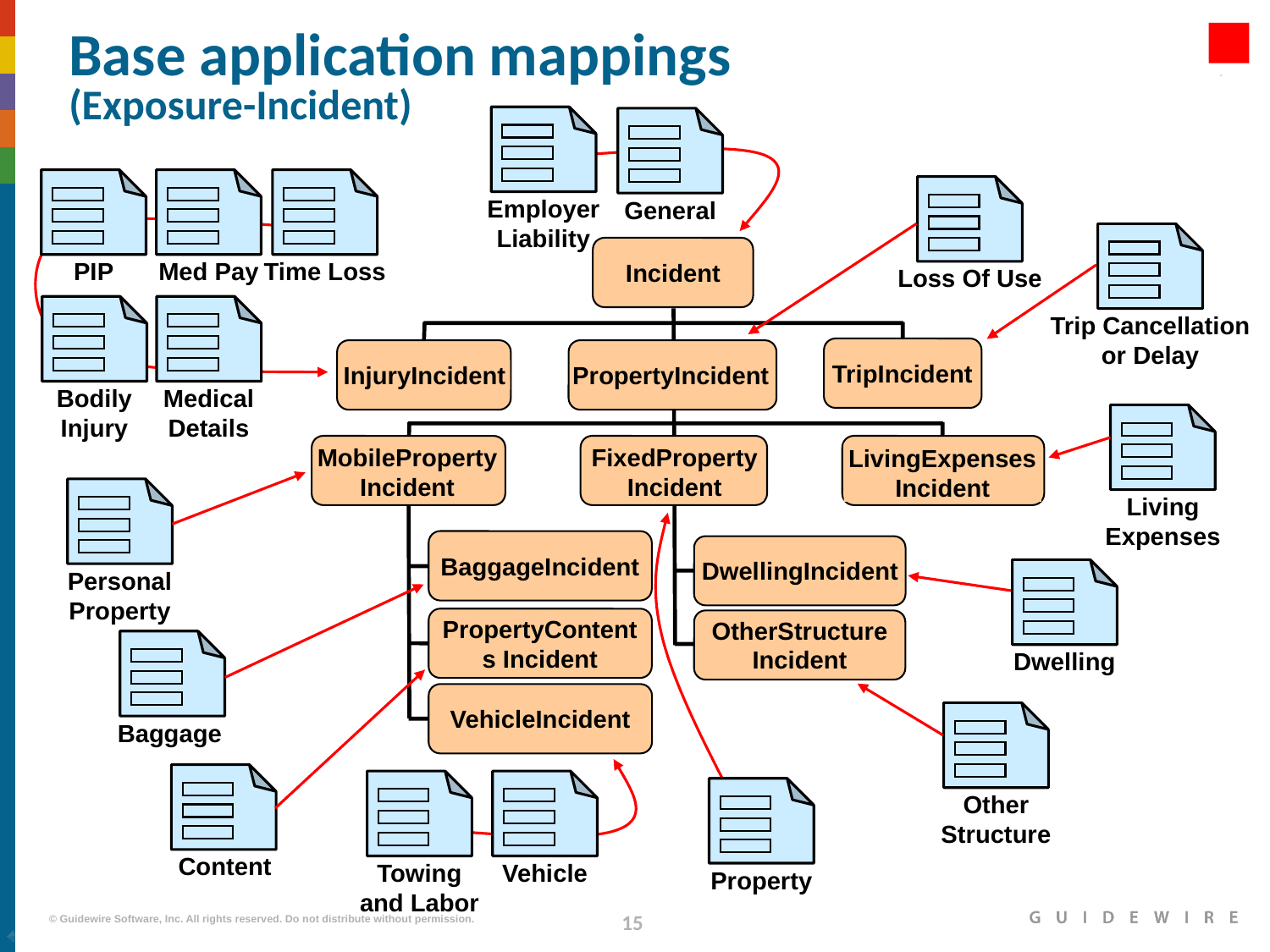

# Base application mappings (Exposure-Incident)

Employer
Liability

General

PIP

Med Pay

Time Loss

Loss Of Use

Trip Cancellation or Delay

Incident

TripIncident
InjuryIncident
PropertyIncident

MobileProperty Incident
FixedProperty Incident
LivingExpenses Incident

BaggageIncident
DwellingIncident

PropertyContents Incident
OtherStructure Incident

VehicleIncident

Bodily Injury

Medical Details

Living Expenses

Personal
Property

Dwelling

Baggage

Other Structure

Content

Towing
and Labor

Vehicle

Property